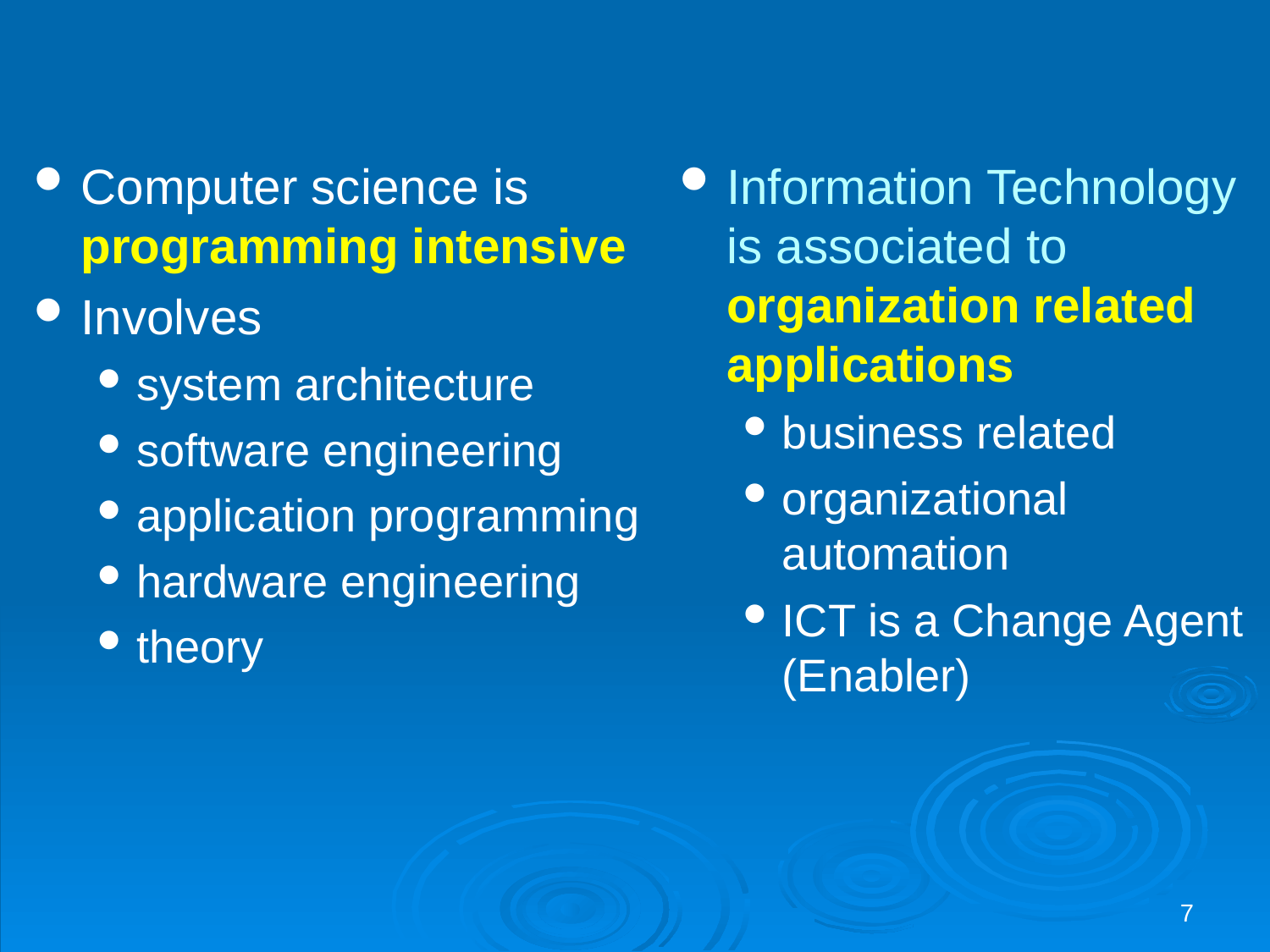

Computer science is programming intensive
Involves
system architecture
software engineering
application programming
hardware engineering
theory
Information Technology is associated to organization related applications
business related
organizational automation
ICT is a Change Agent (Enabler)

7